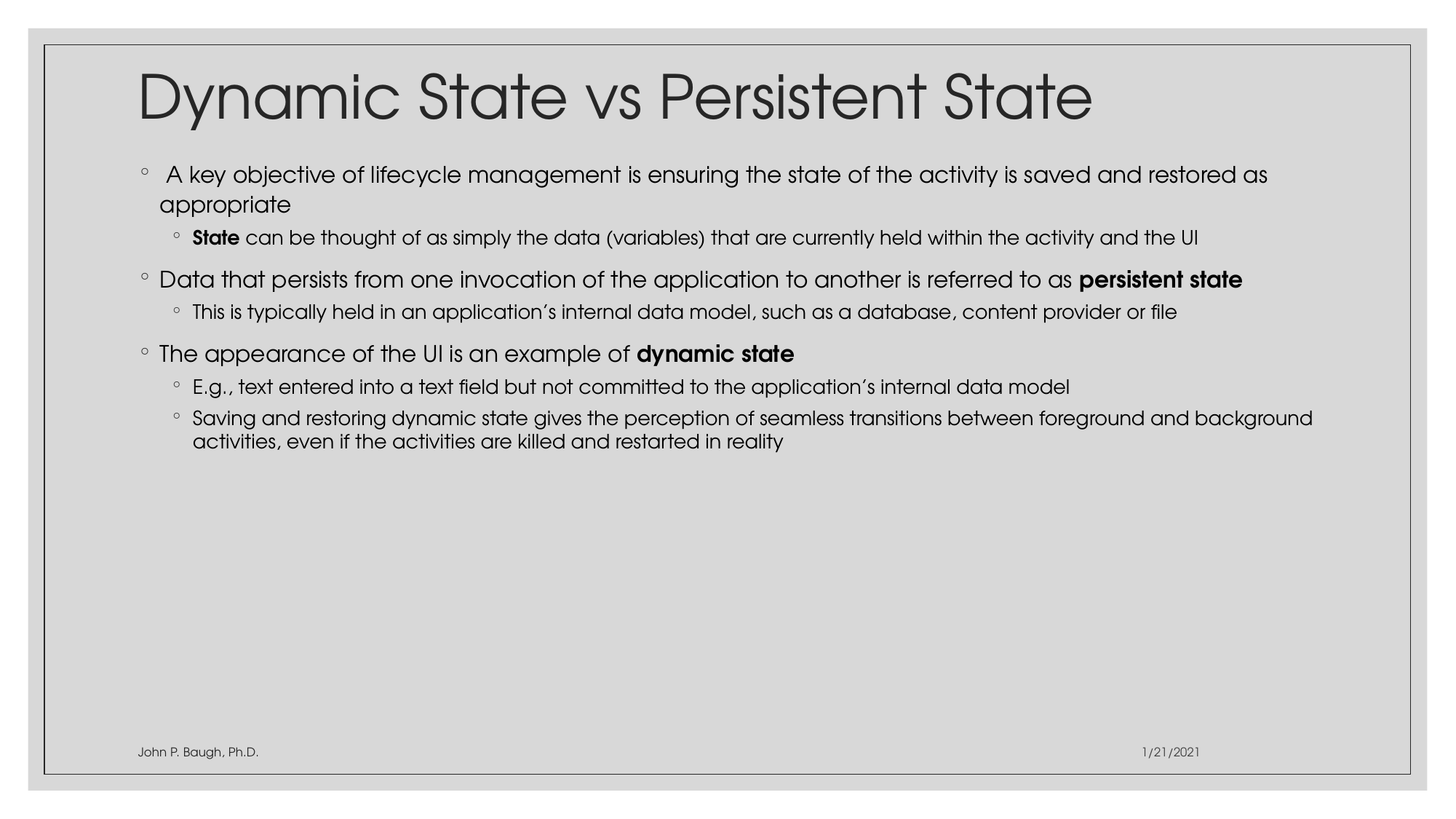

# Dynamic State vs Persistent State
 A key objective of lifecycle management is ensuring the state of the activity is saved and restored as appropriate
State can be thought of as simply the data (variables) that are currently held within the activity and the UI
Data that persists from one invocation of the application to another is referred to as persistent state
This is typically held in an application’s internal data model, such as a database, content provider or file
The appearance of the UI is an example of dynamic state
E.g., text entered into a text field but not committed to the application’s internal data model
Saving and restoring dynamic state gives the perception of seamless transitions between foreground and background activities, even if the activities are killed and restarted in reality

John P. Baugh, Ph.D.
1/21/2021